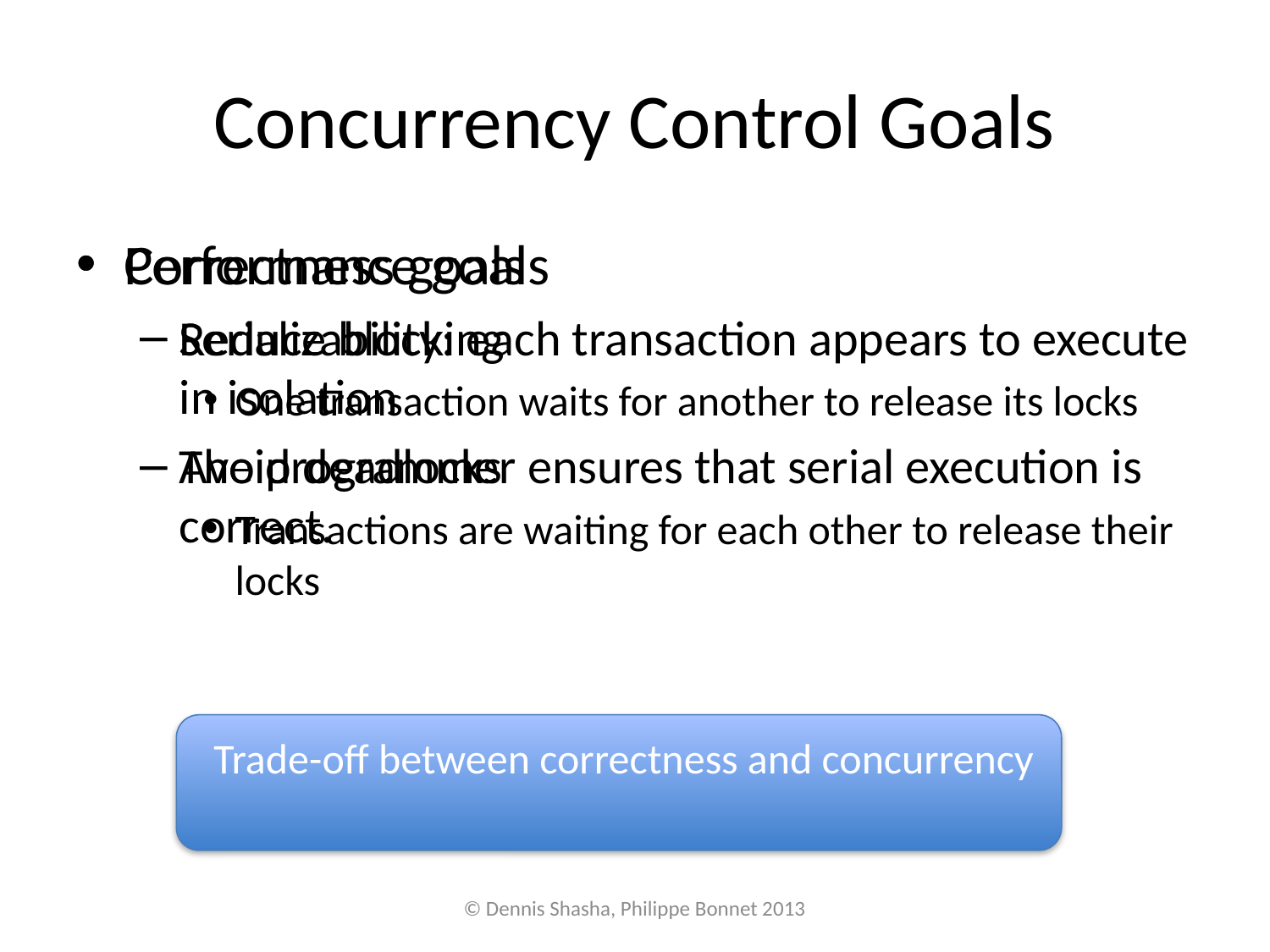

# Concurrency Control Goals
Performance goals
Reduce blocking
One transaction waits for another to release its locks
Avoid deadlocks
Transactions are waiting for each other to release their locks

Correctness goals
Serializability: each transaction appears to execute in isolation
The programmer ensures that serial execution is correct.
 Trade-off between correctness and concurrency
© Dennis Shasha, Philippe Bonnet 2013